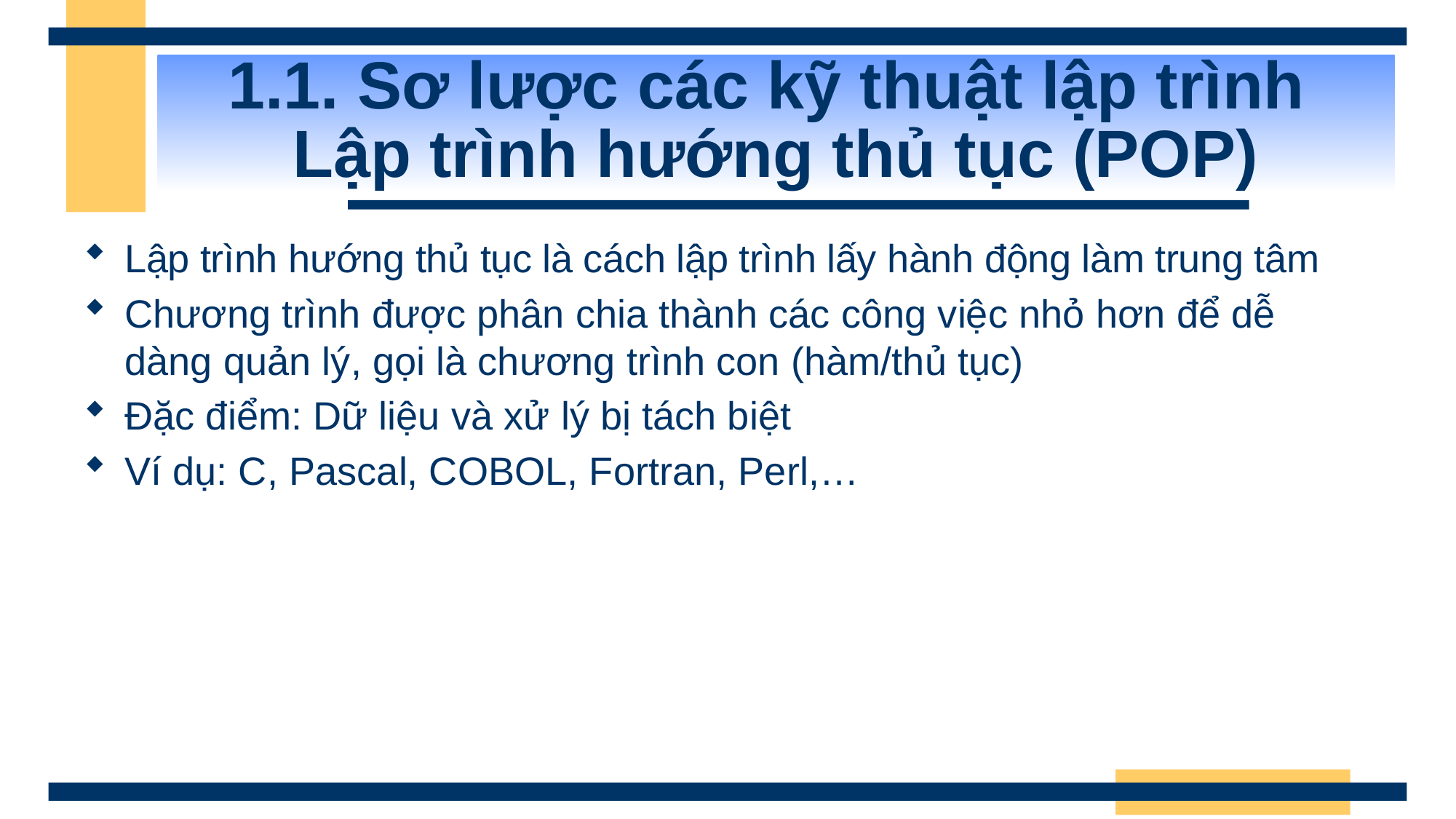

# 1.1. Sơ lược các kỹ thuật lập trình Lập trình hướng thủ tục (POP)
Lập trình hướng thủ tục là cách lập trình lấy hành động làm trung tâm
Chương trình được phân chia thành các công việc nhỏ hơn để dễ dàng quản lý, gọi là chương trình con (hàm/thủ tục)
Đặc điểm: Dữ liệu và xử lý bị tách biệt
Ví dụ: C, Pascal, COBOL, Fortran, Perl,…